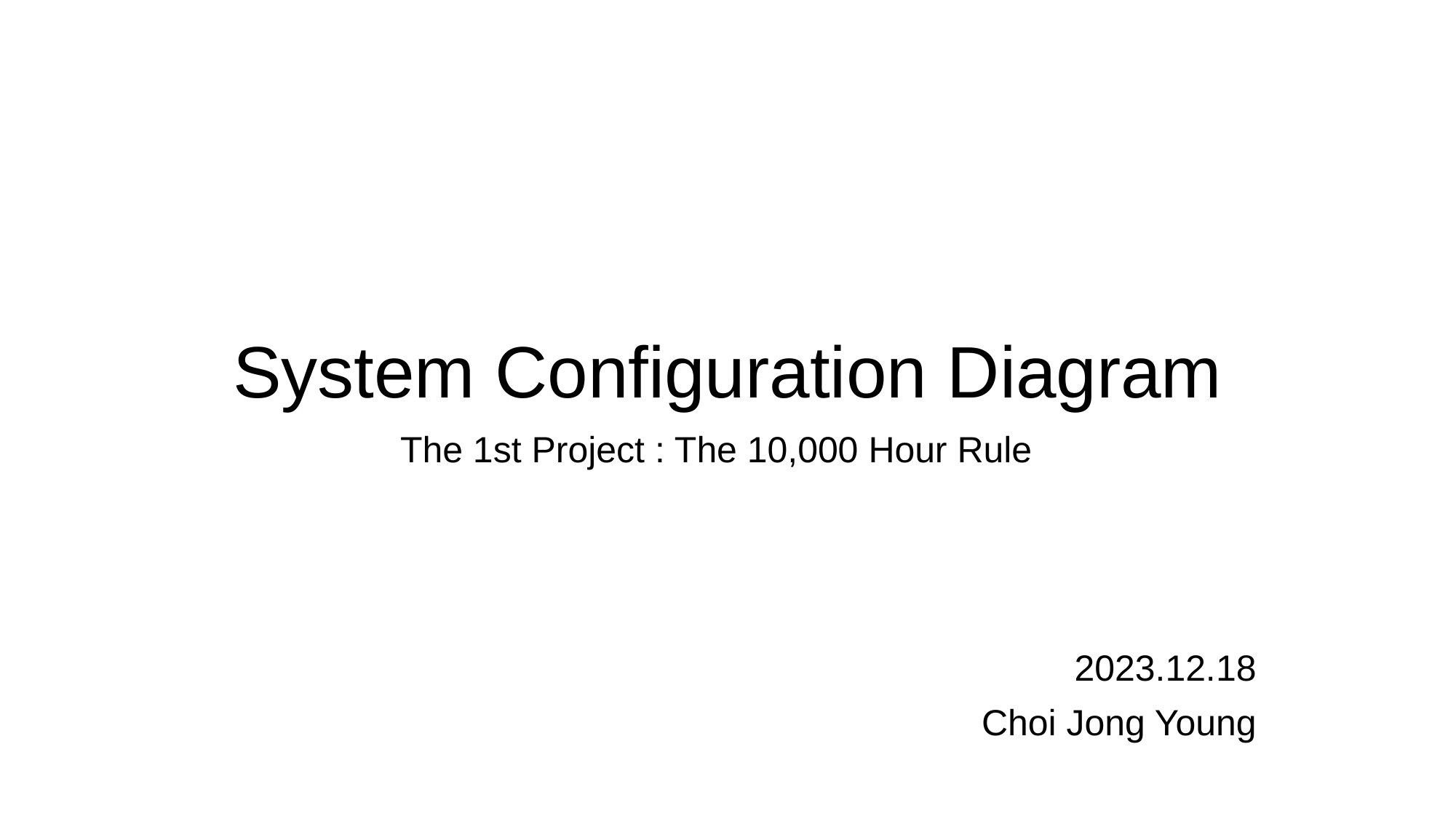

# System Configuration Diagram
The 1st Project : The 10,000 Hour Rule

2023.12.18
Choi Jong Young